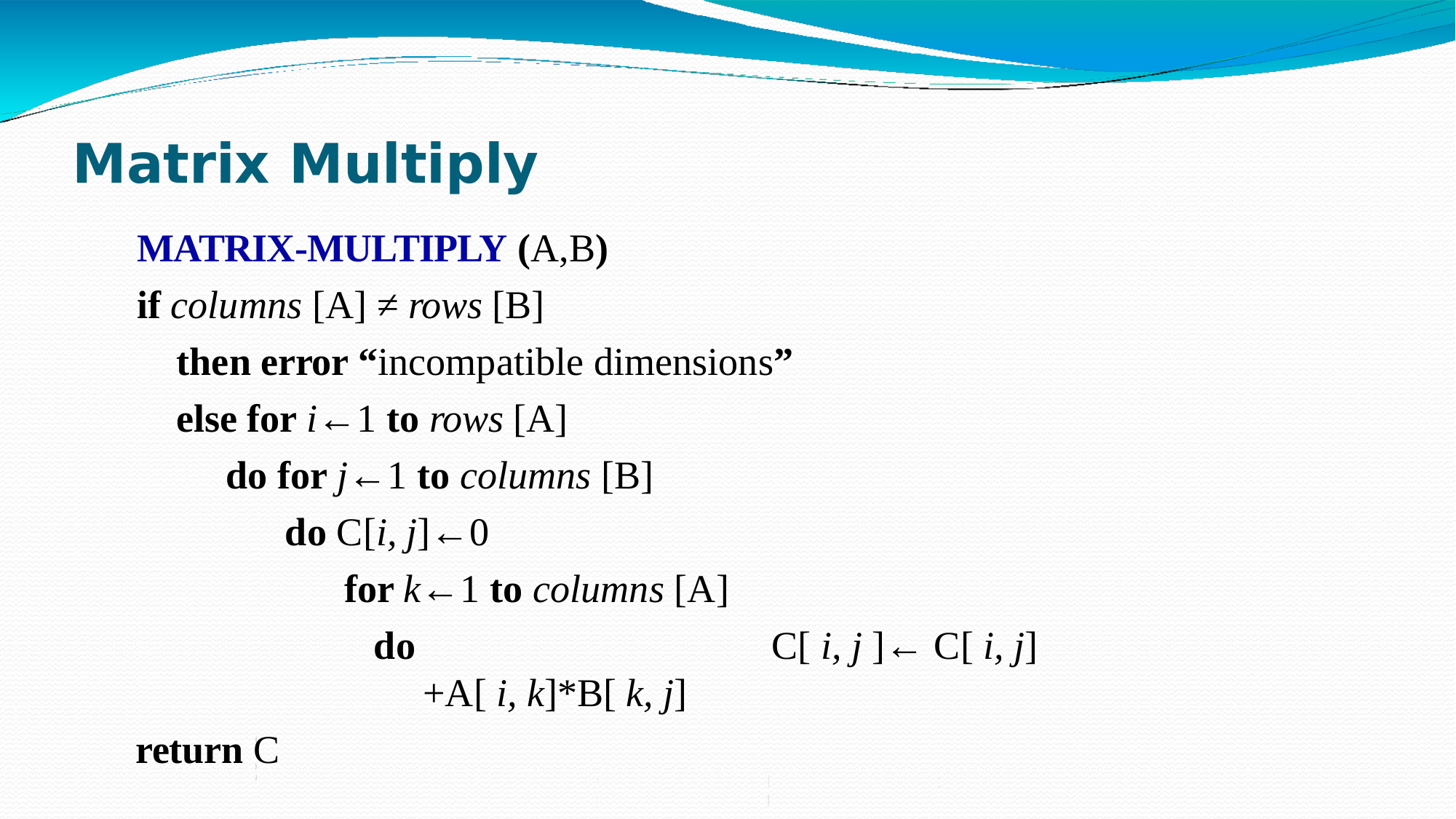

# Matrix Multiply
MATRIX-MULTIPLY (A,B)
if columns [A] ≠ rows [B]
then error “incompatible dimensions”
else for i←1 to rows [A]
do for j←1 to columns [B]
do C[i, j]←0
for k←1 to columns [A]
do	C[ i, j ]← C[ i, j] +A[ i, k]*B[ k, j]
return C
Department of Computer science and Engineering         CSB4201 - DESIGN AND ANALYSIS AND ALGORITHMS
24